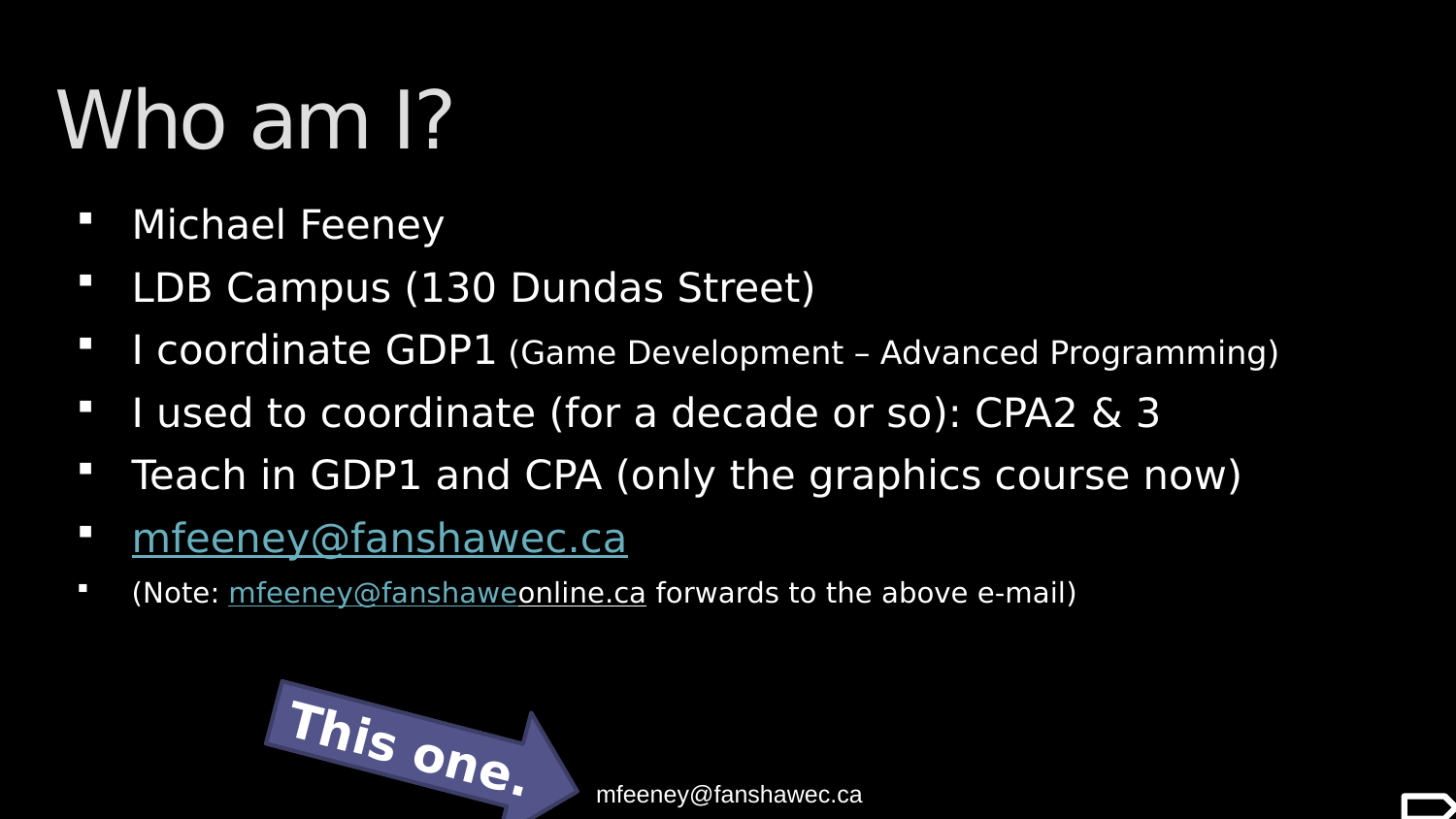

# Who am I?
Michael Feeney
LDB Campus (130 Dundas Street)
I coordinate GDP1 (Game Development – Advanced Programming)
I used to coordinate (for a decade or so): CPA2 & 3
Teach in GDP1 and CPA (only the graphics course now)
mfeeney@fanshawec.ca
(Note: mfeeney@fanshaweonline.ca forwards to the above e-mail)
This one.